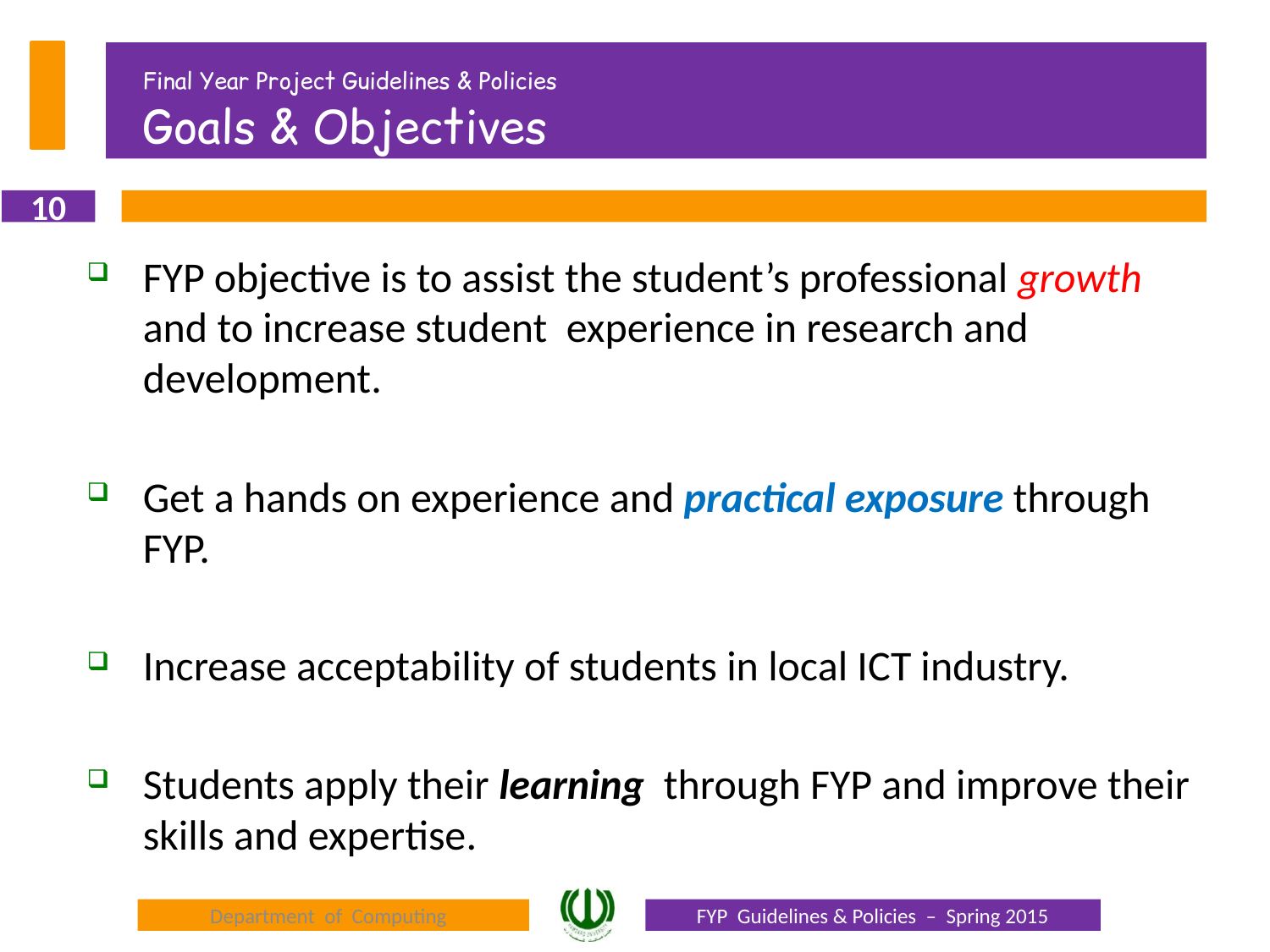

# Final Year Project Guidelines & Policies Goals & Objectives
10
FYP objective is to assist the student’s professional growth and to increase student  experience in research and development.

Get a hands on experience and practical exposure through FYP.

Increase acceptability of students in local ICT industry.

Students apply their learning  through FYP and improve their skills and expertise.
Department  of  Computing